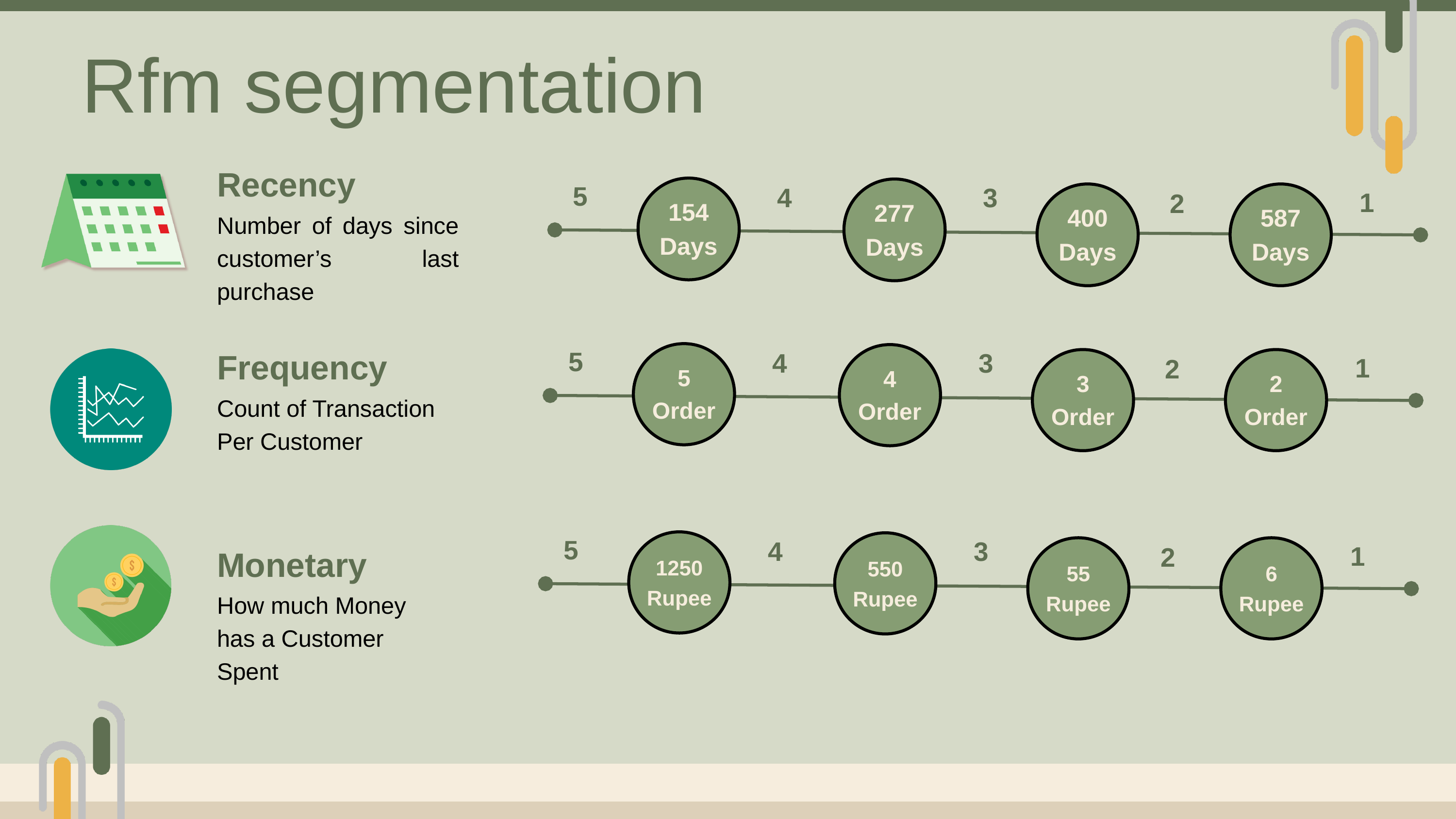

Rfm segmentation
Recency

5
4
3

154 Days

277 Days
1
2

400 Days

587 Days
Number of days since customer’s last purchase

Frequency
5
4
3

5 Order

4 Order
1
2

3 Order

2 Order
Count of Transaction
Per Customer

5
4
3

1250 Rupee

550 Rupee
1
2
Monetary

55 Rupee

6 Rupee

How much Money
has a Customer
Spent